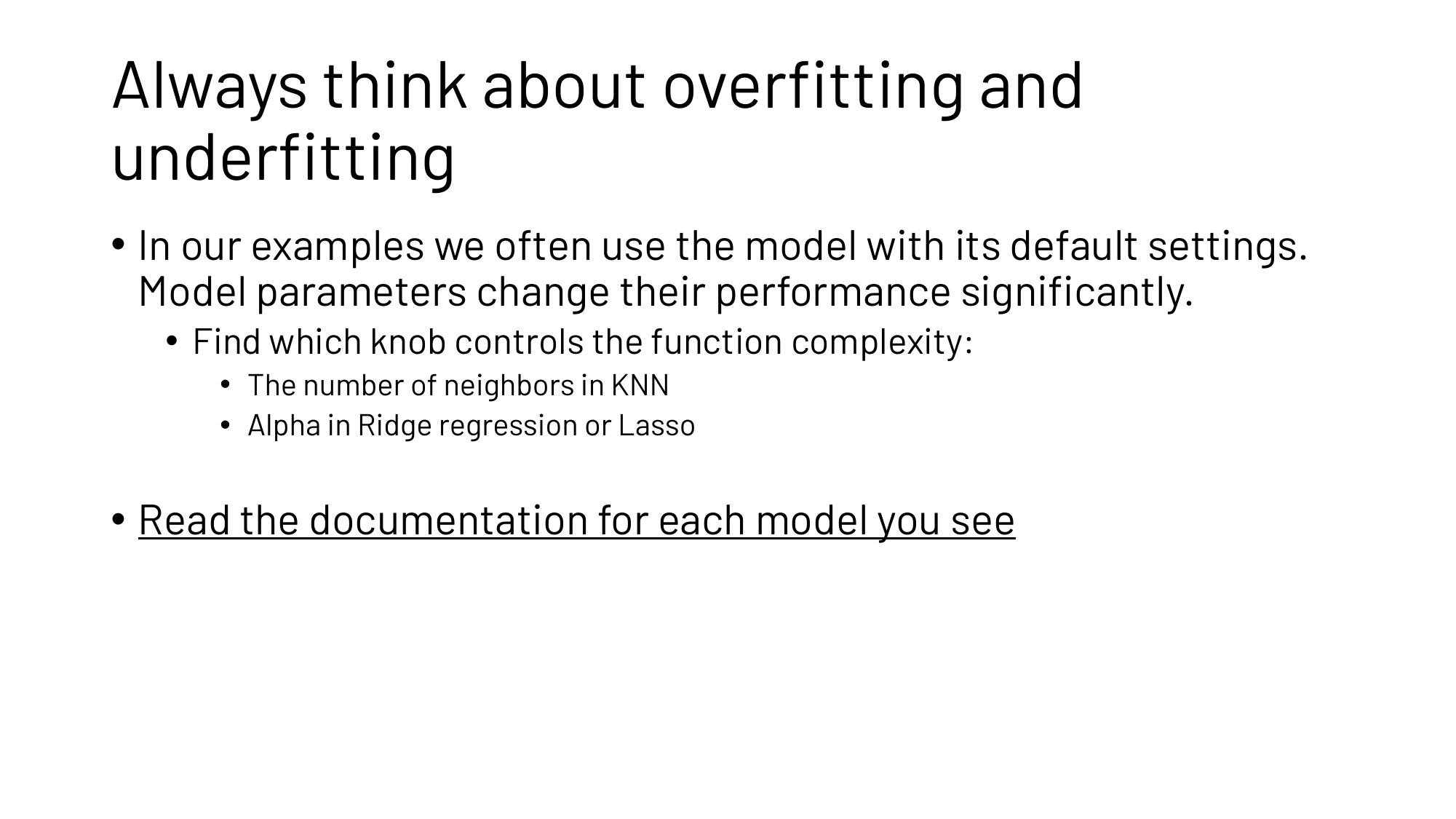

# Always think about overfitting and underfitting
In our examples we often use the model with its default settings. Model parameters change their performance significantly.
Find which knob controls the function complexity:
The number of neighbors in KNN
Alpha in Ridge regression or Lasso

Read the documentation for each model you see